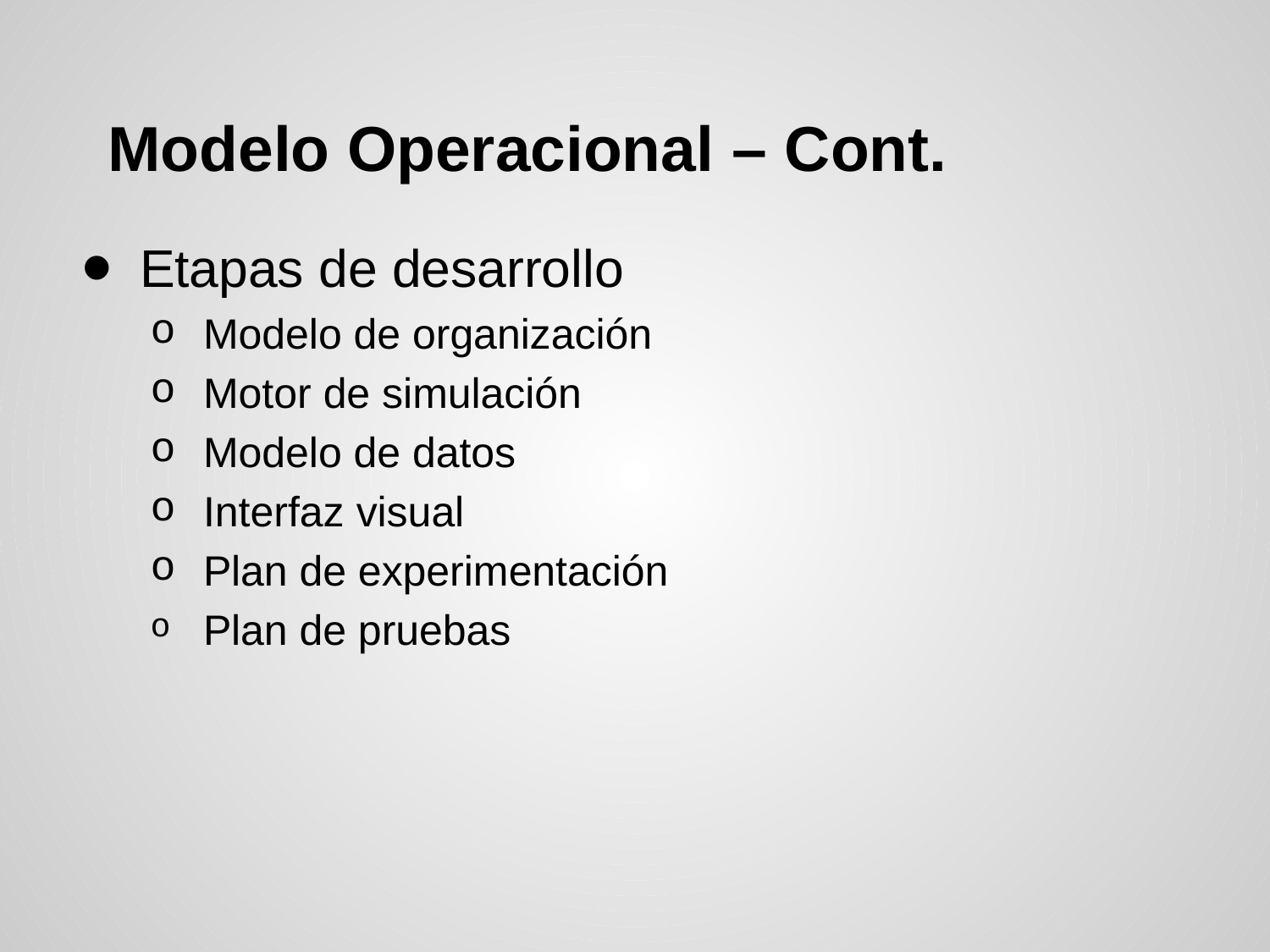

# Modelo Operacional – Cont.
Etapas de desarrollo
Modelo de organización
Motor de simulación
Modelo de datos
Interfaz visual
Plan de experimentación
Plan de pruebas